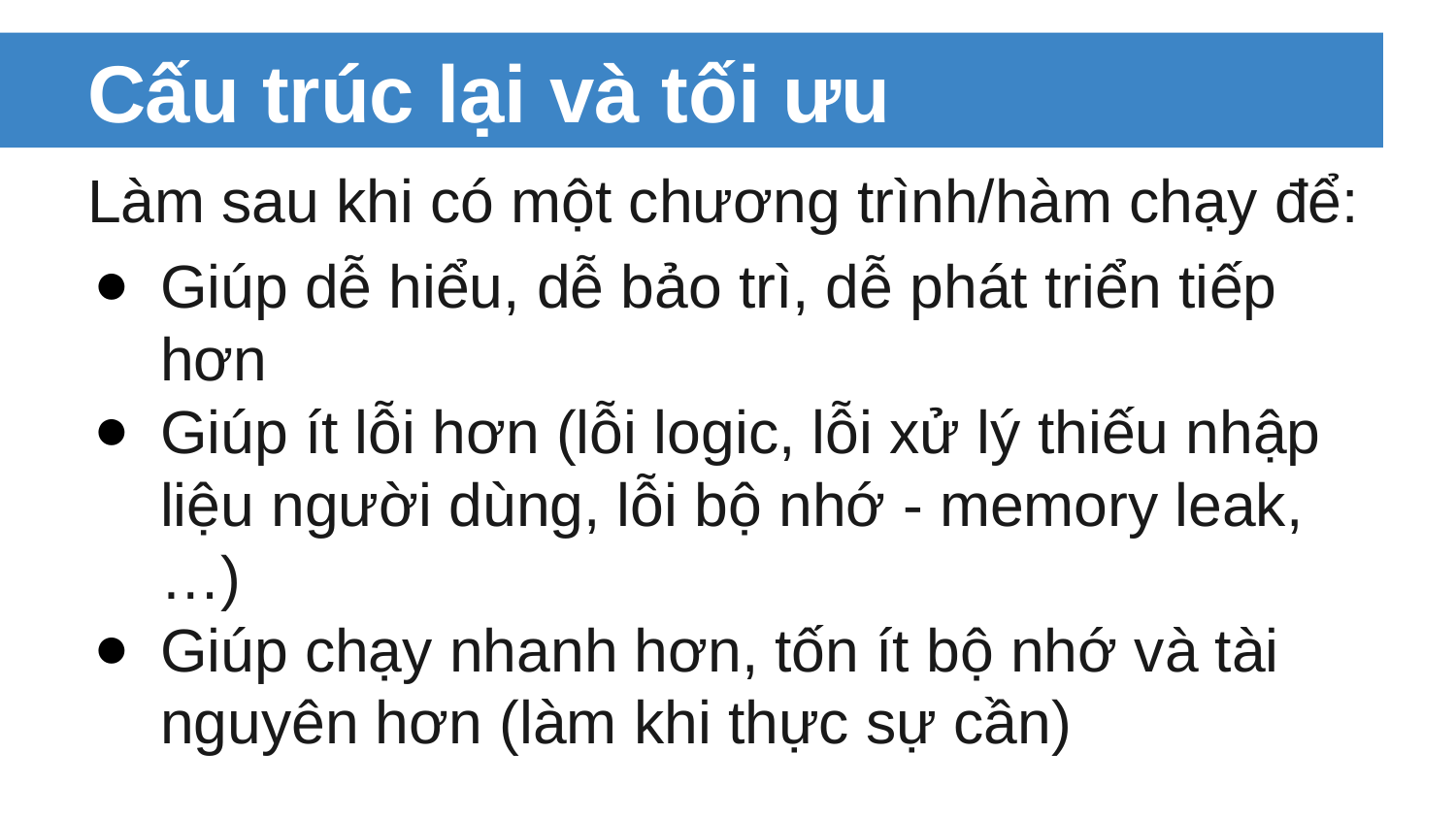

# Cấu trúc lại và tối ưu
Làm sau khi có một chương trình/hàm chạy để:
Giúp dễ hiểu, dễ bảo trì, dễ phát triển tiếp hơn
Giúp ít lỗi hơn (lỗi logic, lỗi xử lý thiếu nhập liệu người dùng, lỗi bộ nhớ - memory leak, …)
Giúp chạy nhanh hơn, tốn ít bộ nhớ và tài nguyên hơn (làm khi thực sự cần)